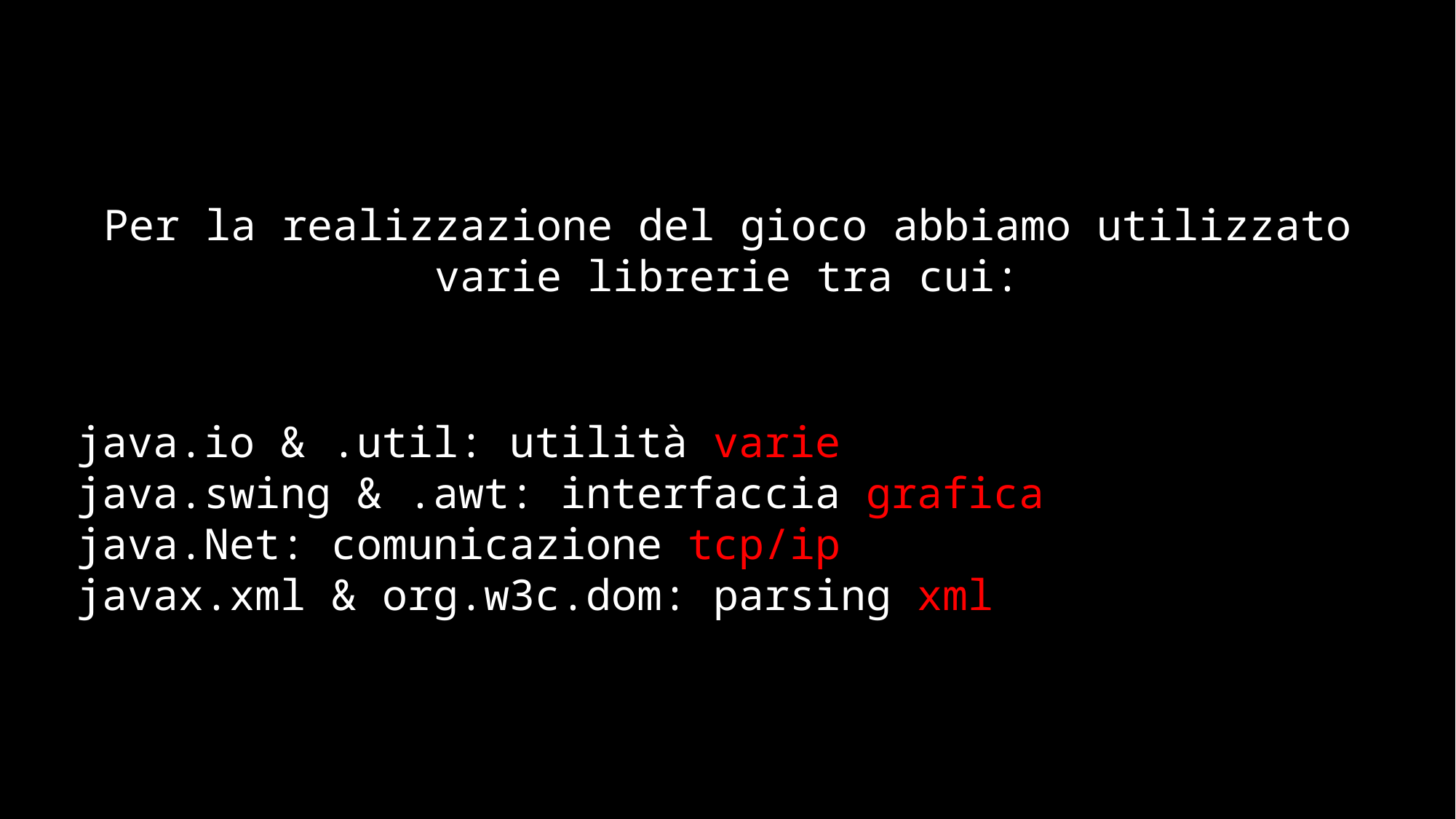

Per la realizzazione del gioco abbiamo utilizzato varie librerie tra cui:
java.io & .util: utilità varie
java.swing & .awt: interfaccia grafica
java.Net: comunicazione tcp/ip
javax.xml & org.w3c.dom: parsing xml